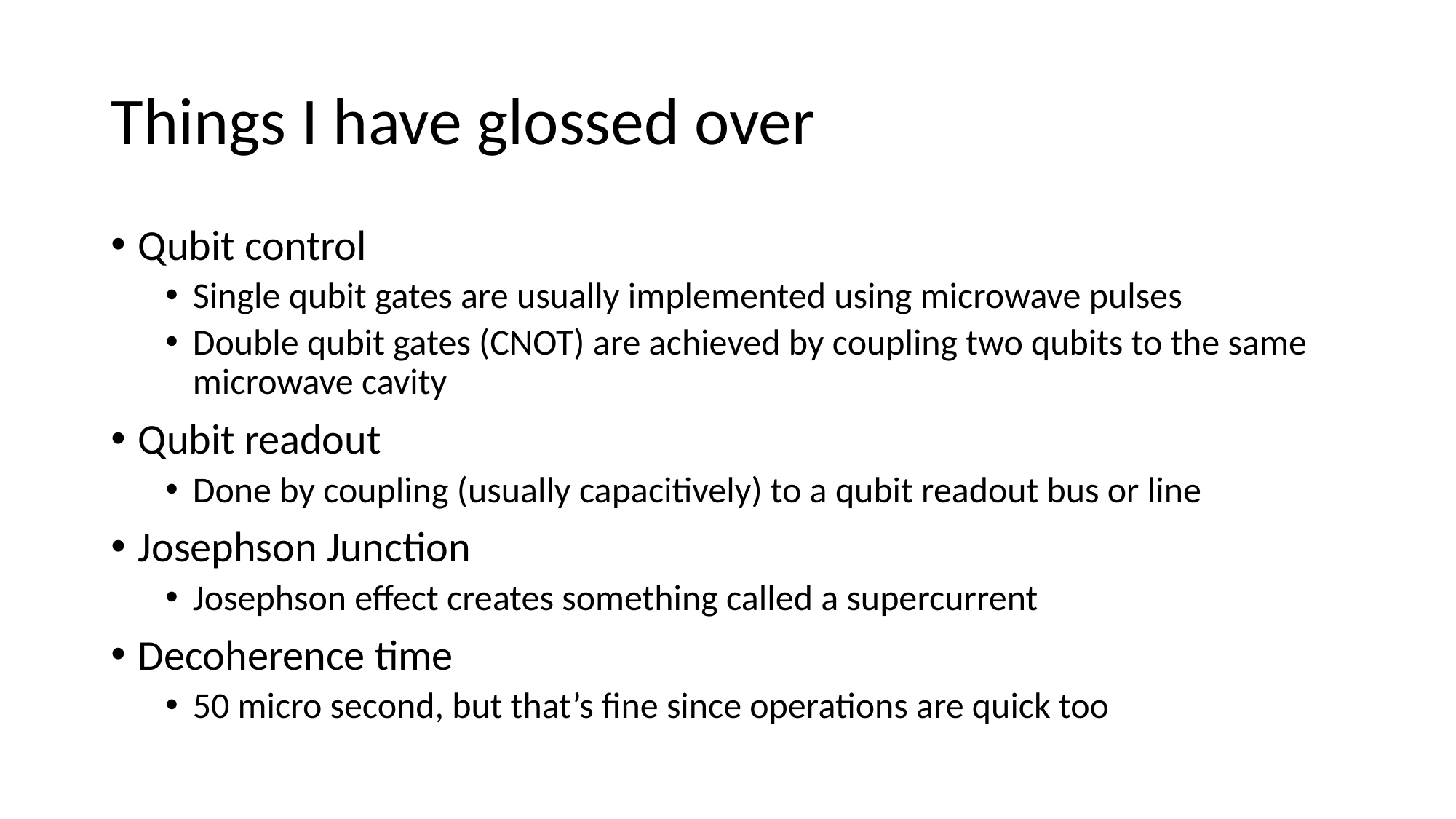

# Things I have glossed over
Qubit control
Single qubit gates are usually implemented using microwave pulses
Double qubit gates (CNOT) are achieved by coupling two qubits to the same microwave cavity
Qubit readout
Done by coupling (usually capacitively) to a qubit readout bus or line
Josephson Junction
Josephson effect creates something called a supercurrent
Decoherence time
50 micro second, but that’s fine since operations are quick too